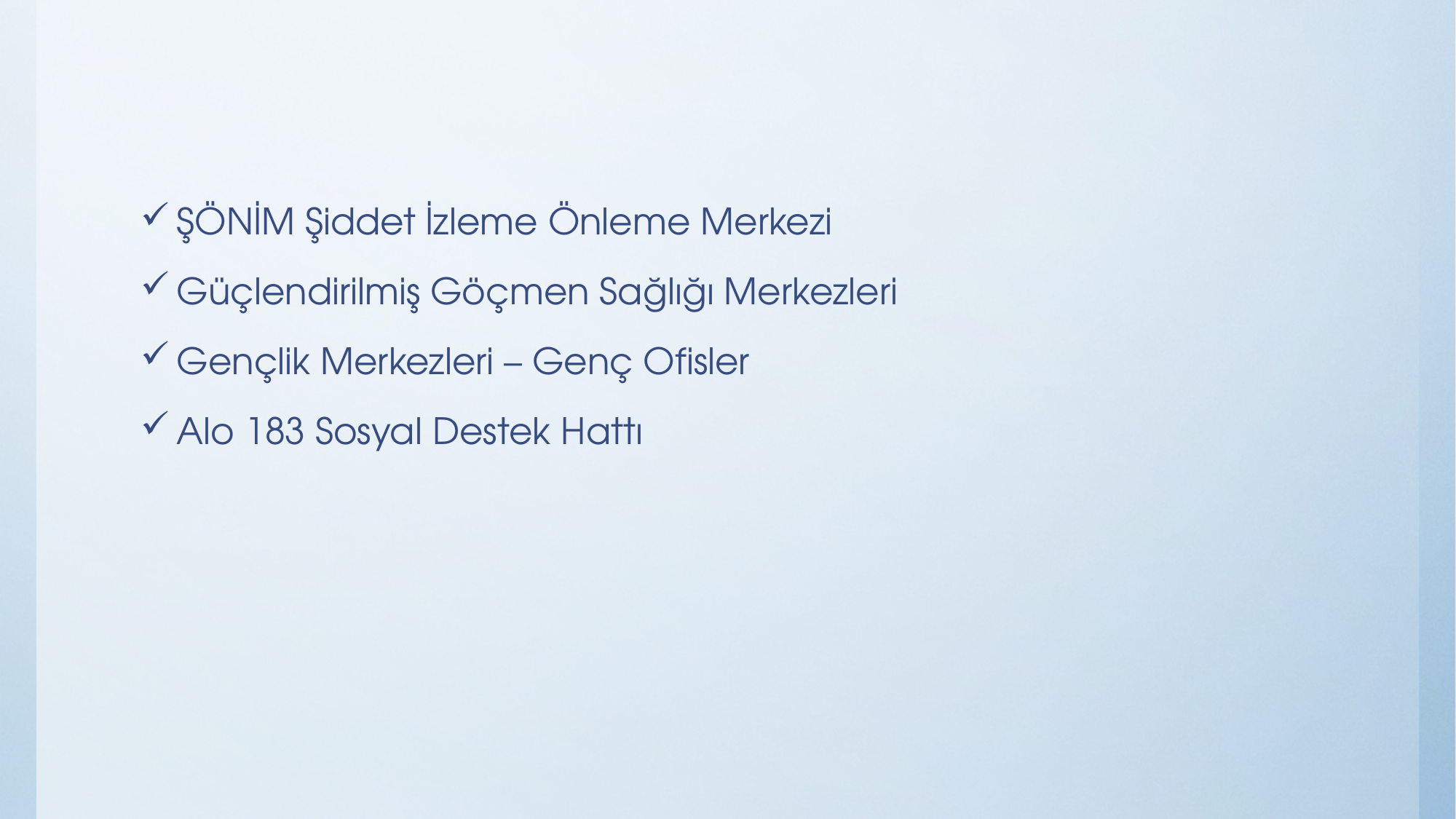

ŞÖNİM Şiddet İzleme Önleme Merkezi
Güçlendirilmiş Göçmen Sağlığı Merkezleri
Gençlik Merkezleri – Genç Ofisler
Alo 183 Sosyal Destek Hattı